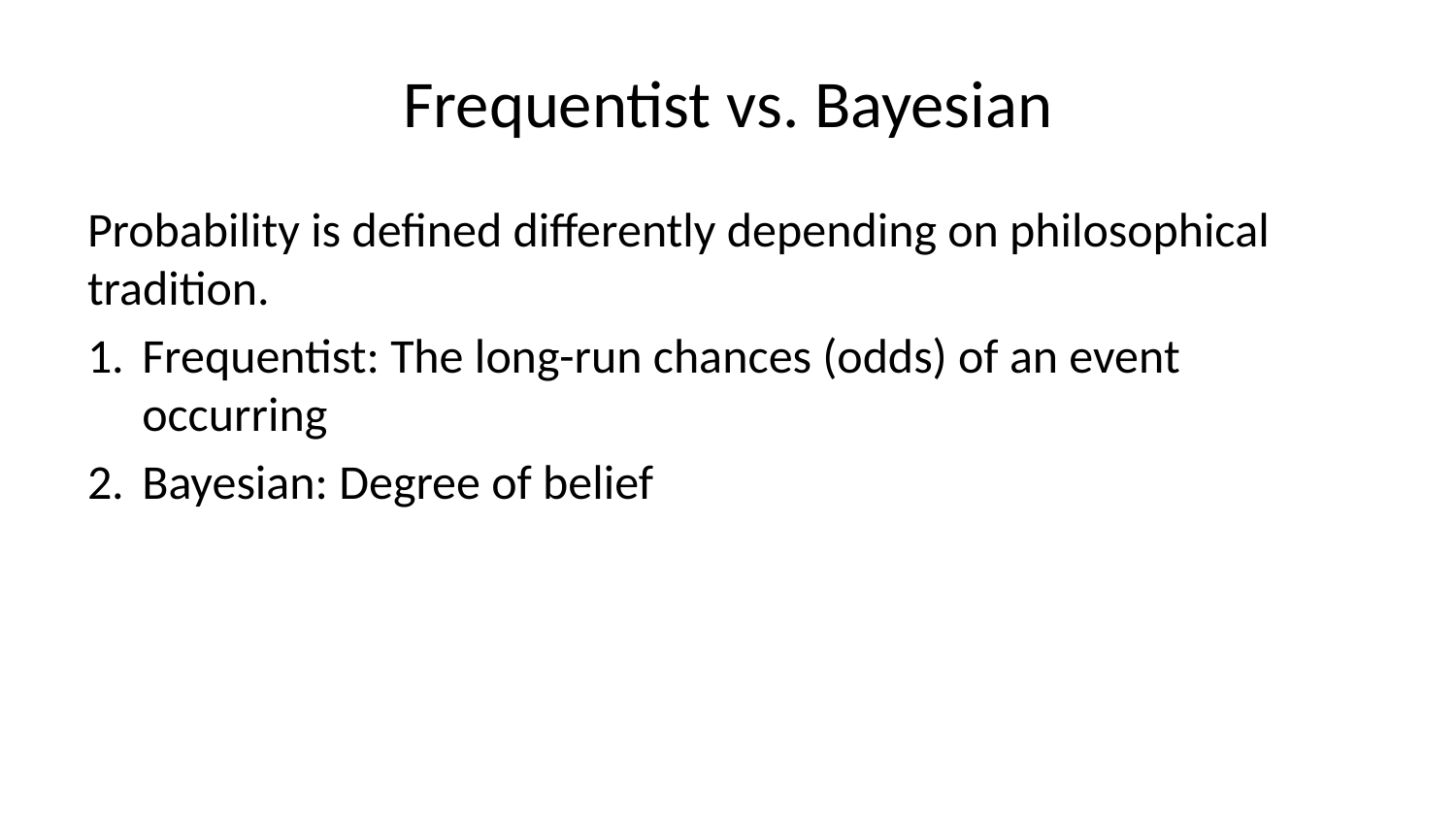

# Frequentist vs. Bayesian
Probability is defined differently depending on philosophical tradition.
Frequentist: The long-run chances (odds) of an event occurring
Bayesian: Degree of belief